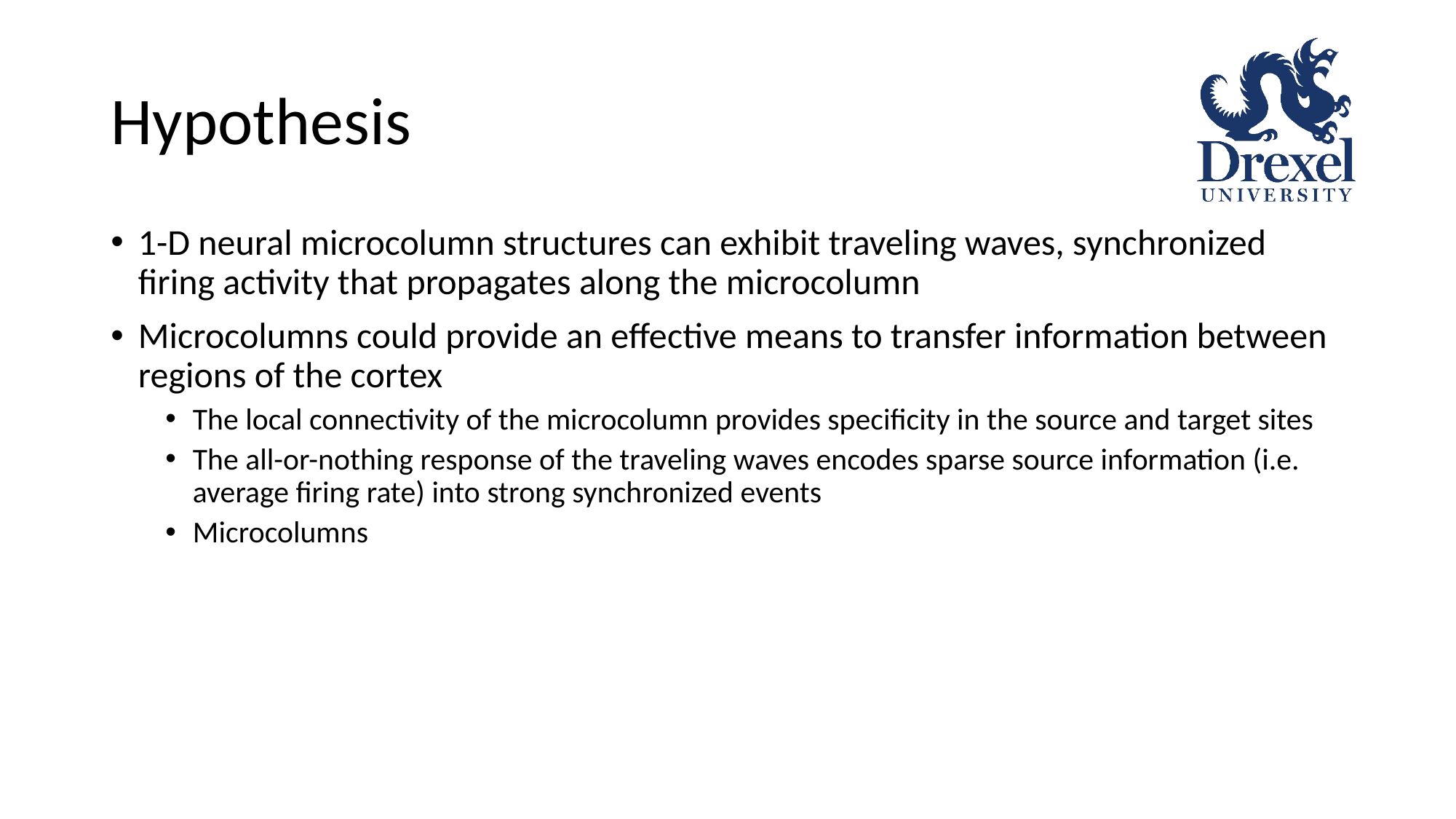

# Hypothesis
1-D neural microcolumn structures can exhibit traveling waves, synchronized firing activity that propagates along the microcolumn
Microcolumns could provide an effective means to transfer information between regions of the cortex
The local connectivity of the microcolumn provides specificity in the source and target sites
The all-or-nothing response of the traveling waves encodes sparse source information (i.e. average firing rate) into strong synchronized events
Microcolumns